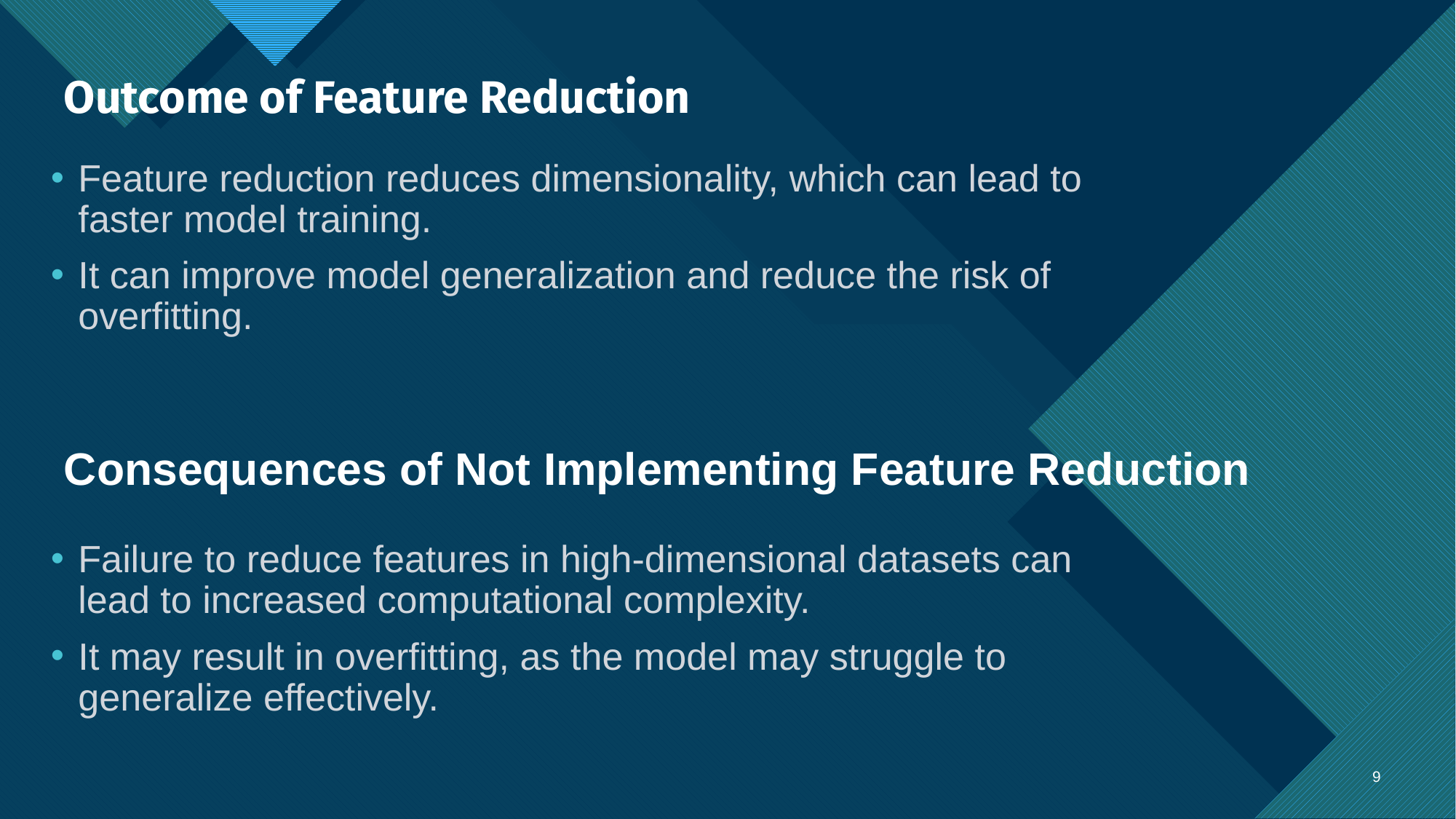

# Outcome of Feature Reduction
Feature reduction reduces dimensionality, which can lead to faster model training.
It can improve model generalization and reduce the risk of overfitting.

Consequences of Not Implementing Feature Reduction
Failure to reduce features in high-dimensional datasets can lead to increased computational complexity.
It may result in overfitting, as the model may struggle to generalize effectively.
9